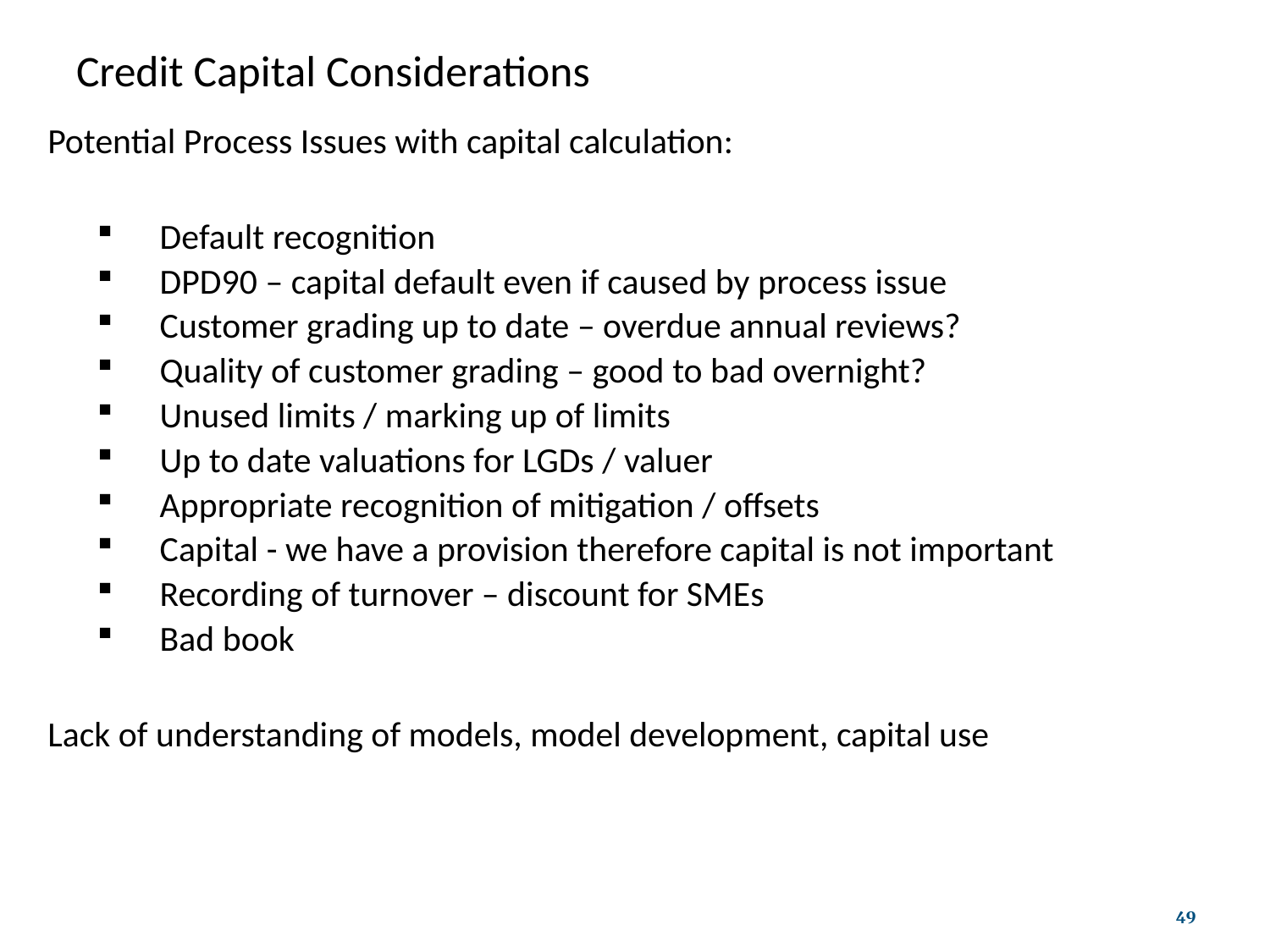

# Credit Capital Considerations
Potential Process Issues with capital calculation:

Default recognition
DPD90 – capital default even if caused by process issue
Customer grading up to date – overdue annual reviews?
Quality of customer grading – good to bad overnight?
Unused limits / marking up of limits
Up to date valuations for LGDs / valuer
Appropriate recognition of mitigation / offsets
Capital - we have a provision therefore capital is not important
Recording of turnover – discount for SMEs
Bad book

Lack of understanding of models, model development, capital use

49